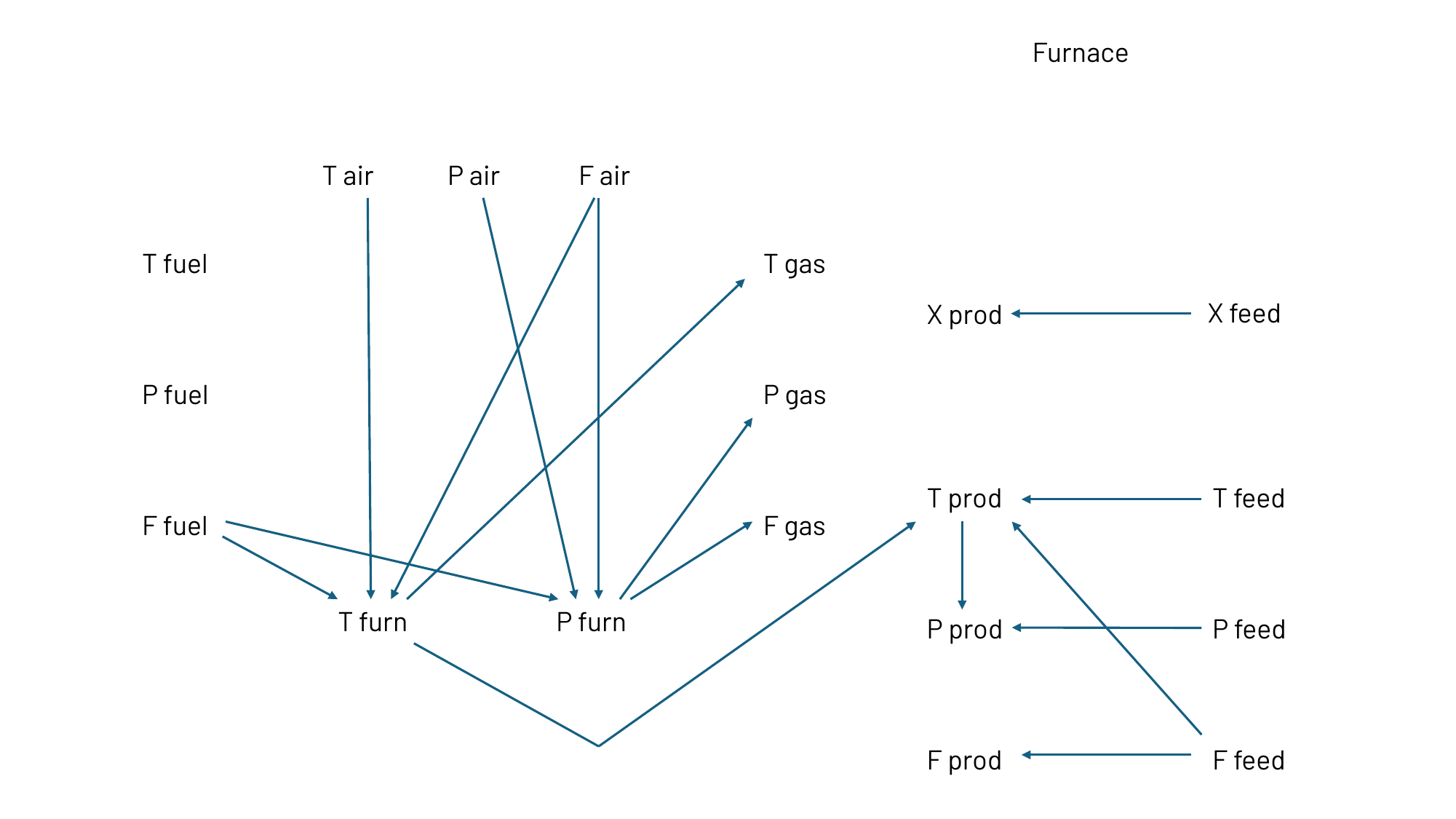

Furnace
T air	   P air	       F air
T fuel

P fuel

F fuel
T gas

P gas

F gas
X feed
X prod
T prod

P prod

F prod
T feed

P feed

F feed
T furn		P furn